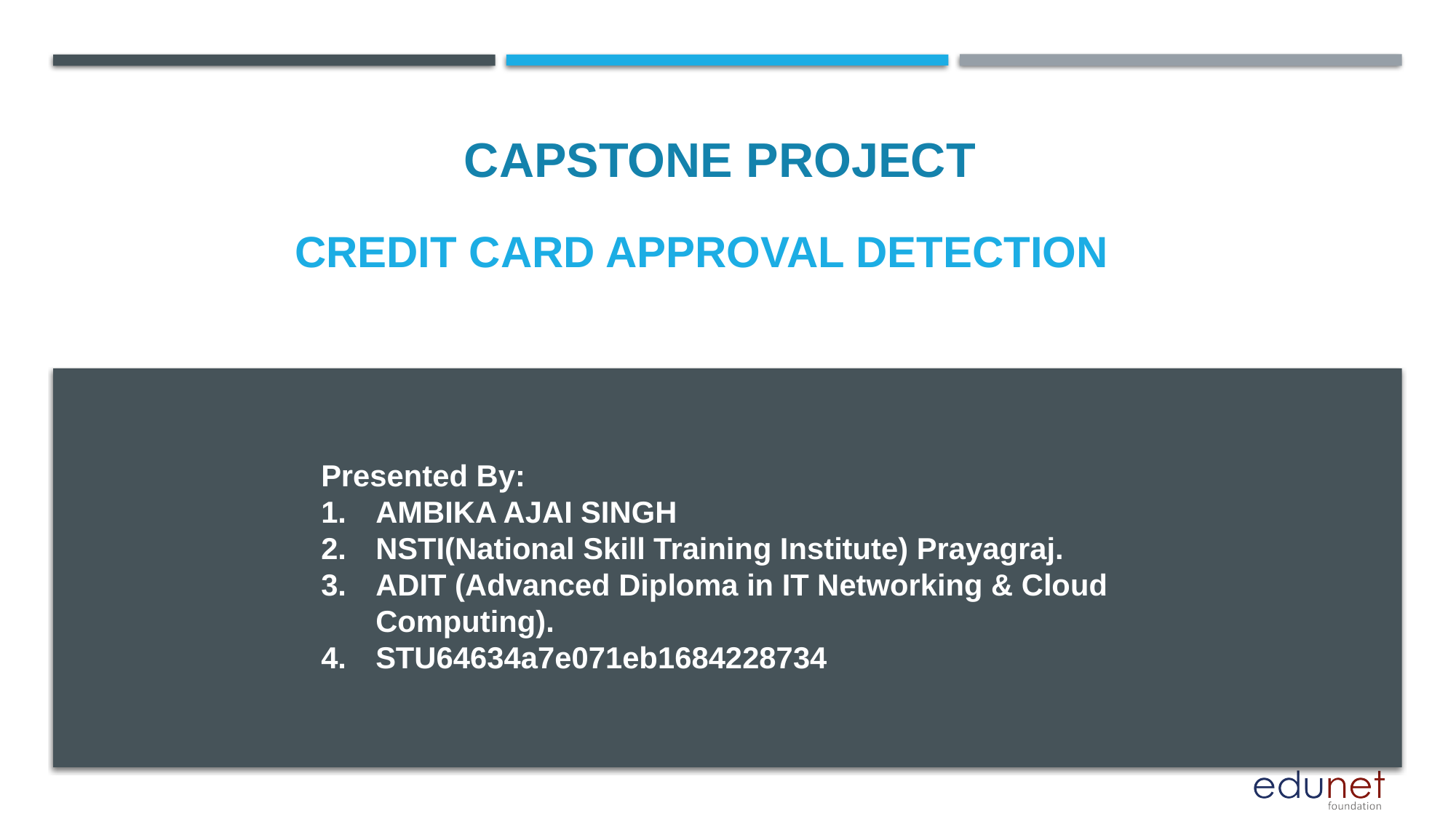

CAPSTONE PROJECT
# Credit Card Approval Detection
Presented By:
AMBIKA AJAI SINGH
NSTI(National Skill Training Institute) Prayagraj.
ADIT (Advanced Diploma in IT Networking & Cloud Computing).
STU64634a7e071eb1684228734